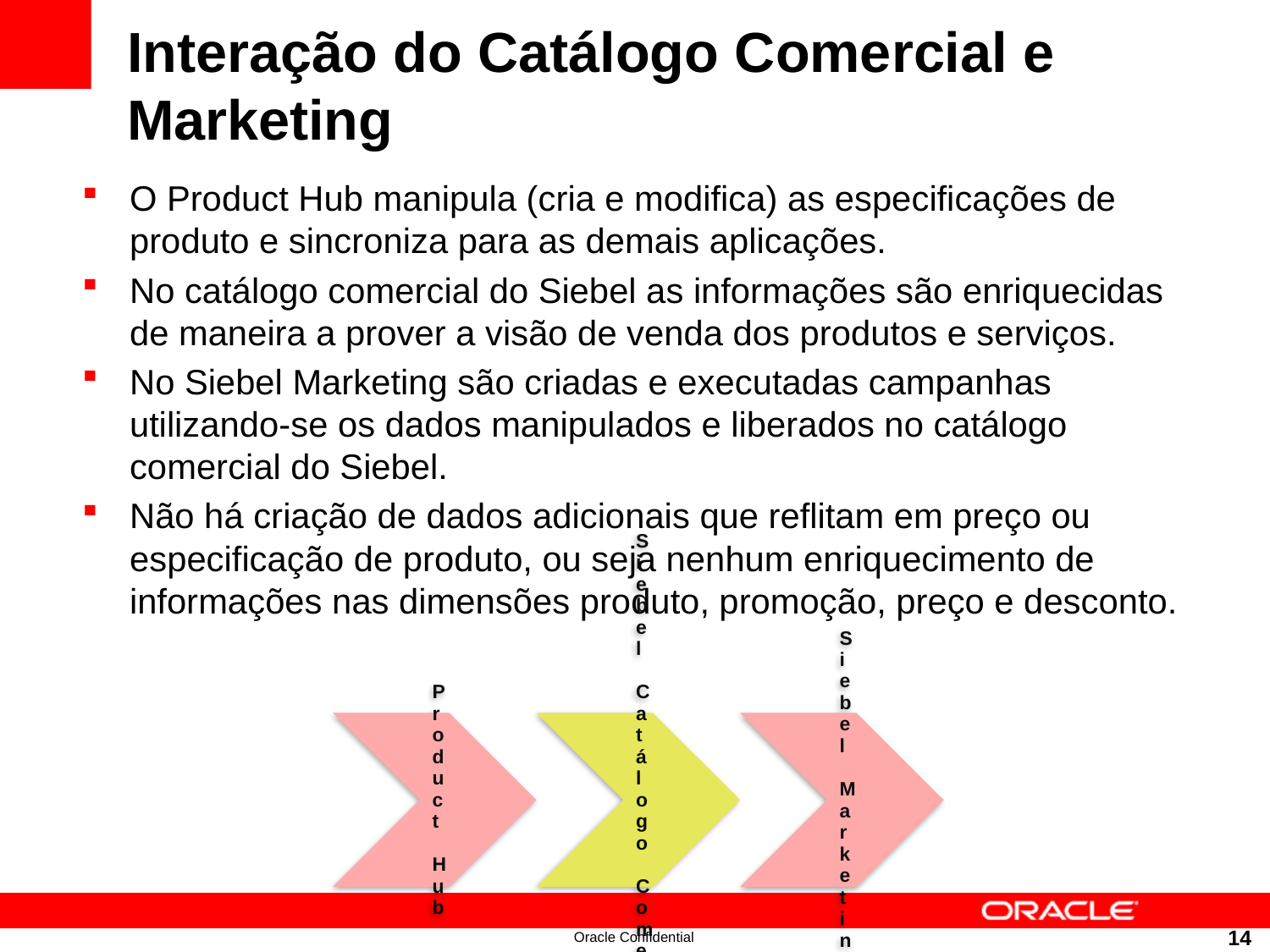

# Interação do Catálogo Comercial e Marketing
O Product Hub manipula (cria e modifica) as especificações de produto e sincroniza para as demais aplicações.
No catálogo comercial do Siebel as informações são enriquecidas de maneira a prover a visão de venda dos produtos e serviços.
No Siebel Marketing são criadas e executadas campanhas utilizando-se os dados manipulados e liberados no catálogo comercial do Siebel.
Não há criação de dados adicionais que reflitam em preço ou especificação de produto, ou seja nenhum enriquecimento de informações nas dimensões produto, promoção, preço e desconto.
Product Hub
Siebel Marketing
14